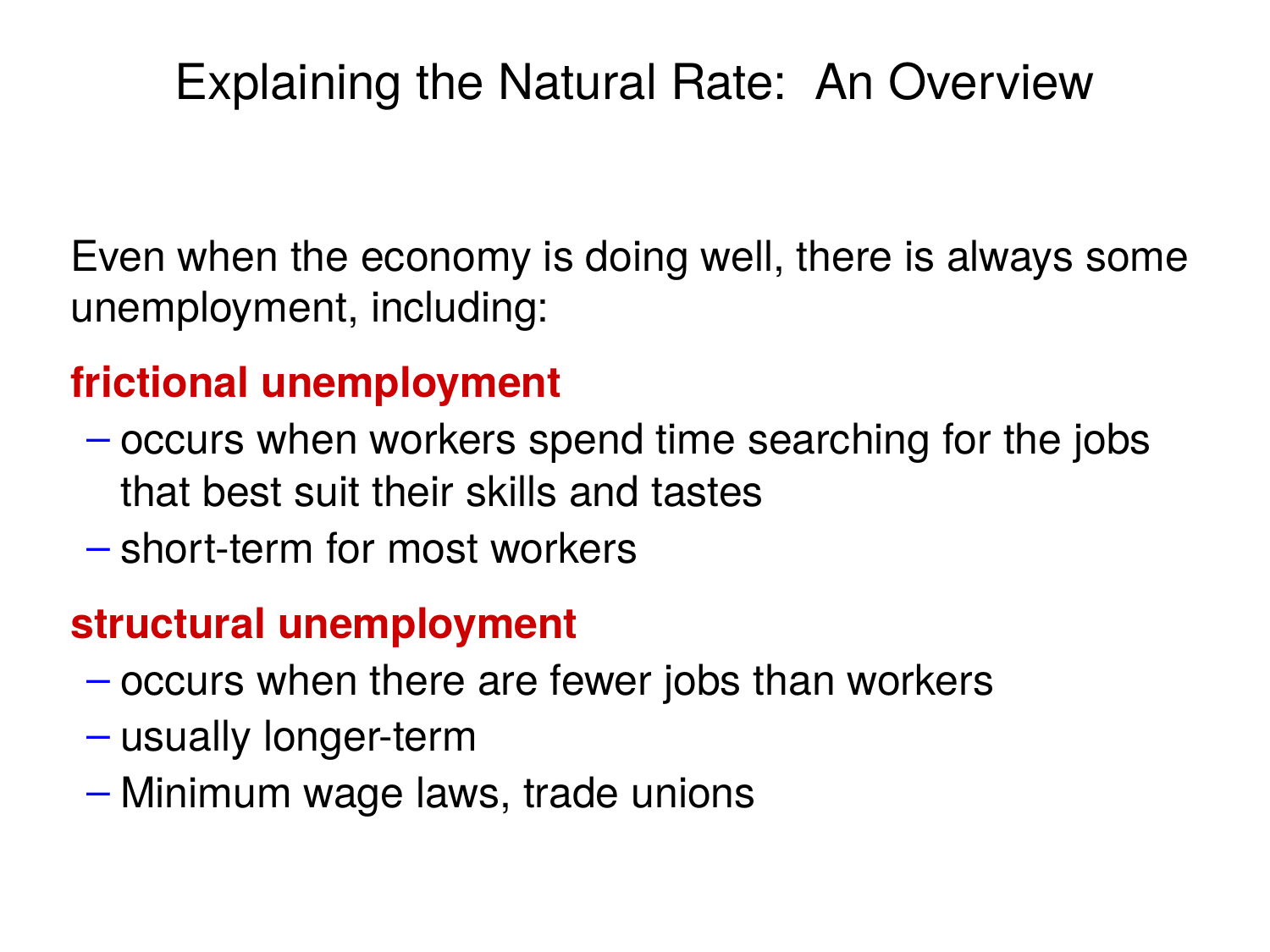

# Explaining the Natural Rate:  An Overview
Even when the economy is doing well, there is always some unemployment, including:
frictional unemployment
occurs when workers spend time searching for the jobs that best suit their skills and tastes
short-term for most workers
structural unemployment
occurs when there are fewer jobs than workers
usually longer-term
Minimum wage laws, trade unions